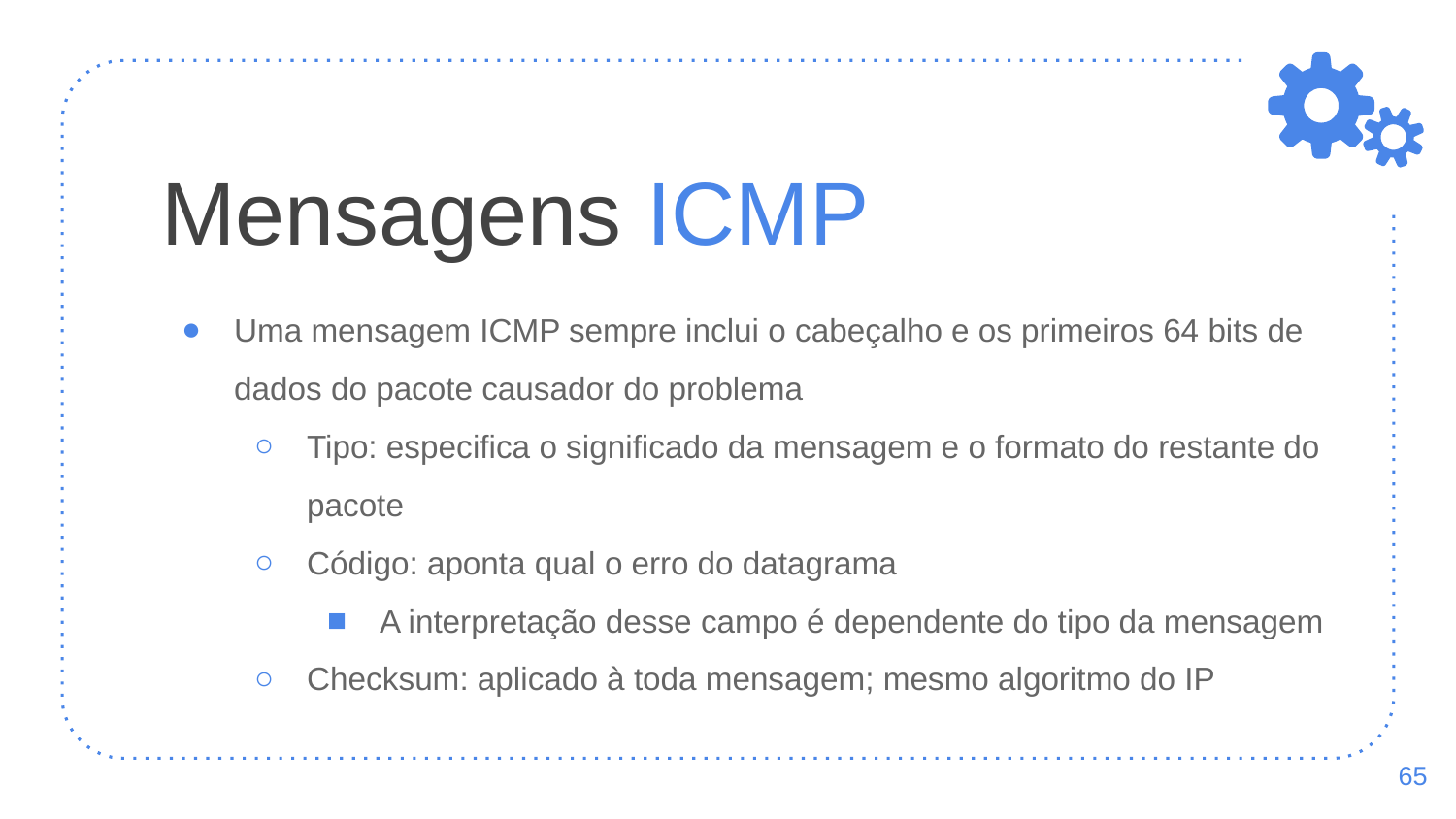

# Mensagens ICMP
Uma mensagem ICMP sempre inclui o cabeçalho e os primeiros 64 bits de dados do pacote causador do problema
Tipo: especifica o significado da mensagem e o formato do restante do pacote
Código: aponta qual o erro do datagrama
A interpretação desse campo é dependente do tipo da mensagem
Checksum: aplicado à toda mensagem; mesmo algoritmo do IP
65